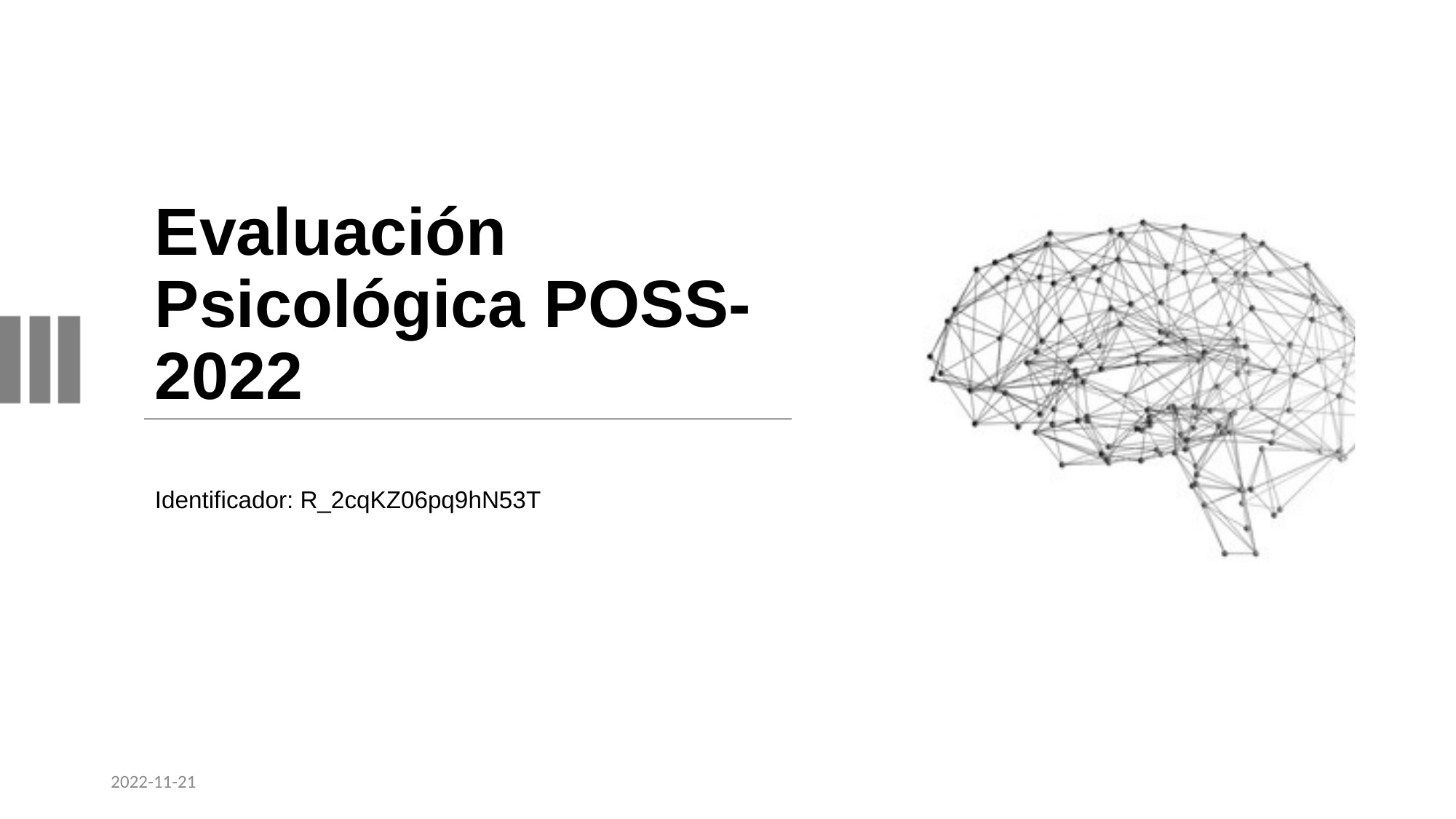

# Evaluación Psicológica POSS-2022
Identificador: R_2cqKZ06pq9hN53T
2022-11-21